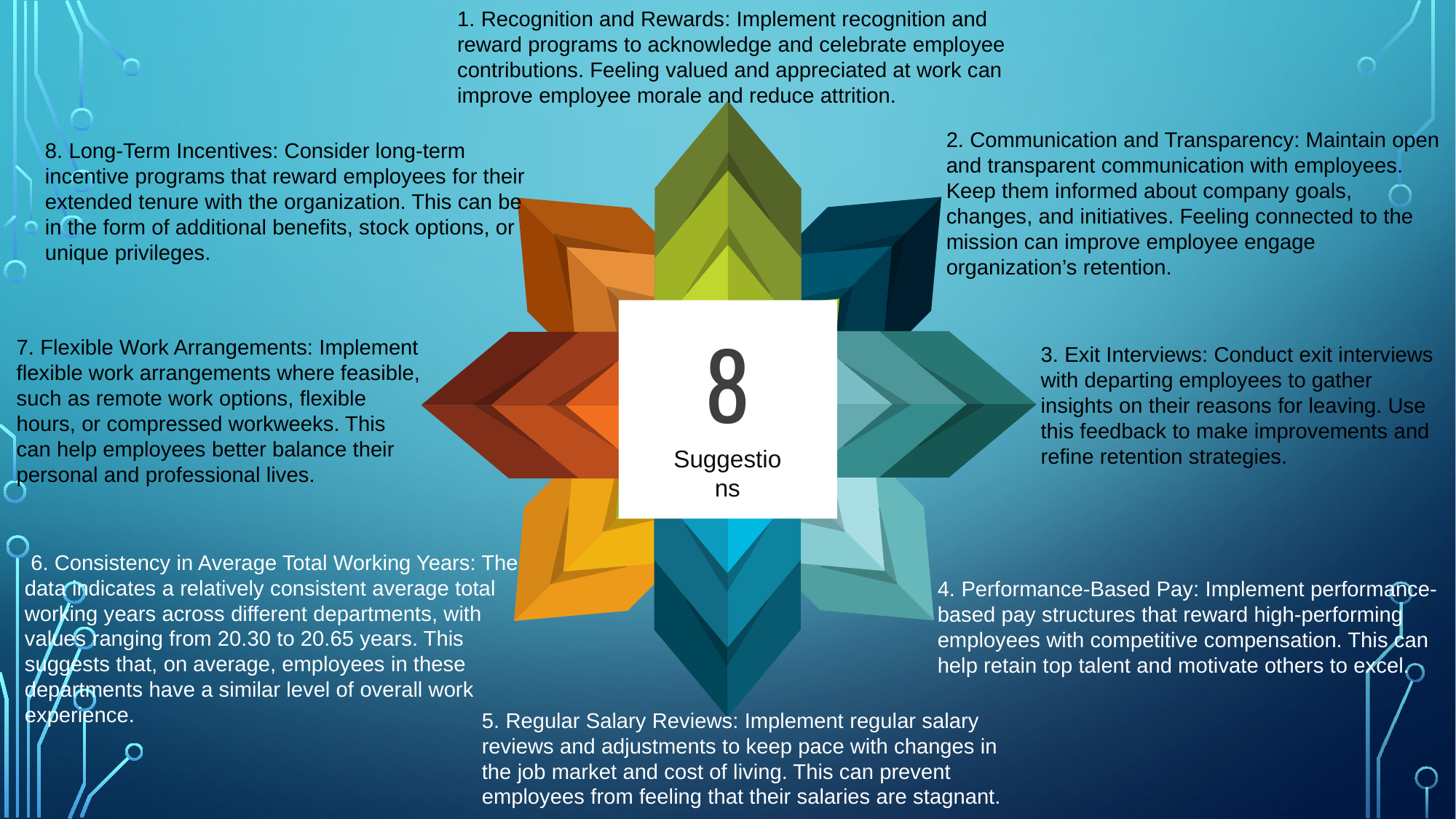

1. Recognition and Rewards: Implement recognition and reward programs to acknowledge and celebrate employee contributions. Feeling valued and appreciated at work can improve employee morale and reduce attrition.

2. Communication and Transparency: Maintain open and transparent communication with employees. Keep them informed about company goals, changes, and initiatives. Feeling connected to the mission can improve employee engage organization’s retention.
8. Long-Term Incentives: Consider long-term incentive programs that reward employees for their extended tenure with the organization. This can be in the form of additional benefits, stock options, or unique privileges.

8
Suggestions

7. Flexible Work Arrangements: Implement flexible work arrangements where feasible, such as remote work options, flexible hours, or compressed workweeks. This can help employees better balance their personal and professional lives.
3. Exit Interviews: Conduct exit interviews with departing employees to gather insights on their reasons for leaving. Use this feedback to make improvements and refine retention strategies.
 6. Consistency in Average Total Working Years: The data indicates a relatively consistent average total working years across different departments, with values ranging from 20.30 to 20.65 years. This suggests that, on average, employees in these departments have a similar level of overall work experience.
4. Performance-Based Pay: Implement performance-based pay structures that reward high-performing employees with competitive compensation. This can help retain top talent and motivate others to excel.
5. Regular Salary Reviews: Implement regular salary reviews and adjustments to keep pace with changes in the job market and cost of living. This can prevent employees from feeling that their salaries are stagnant.